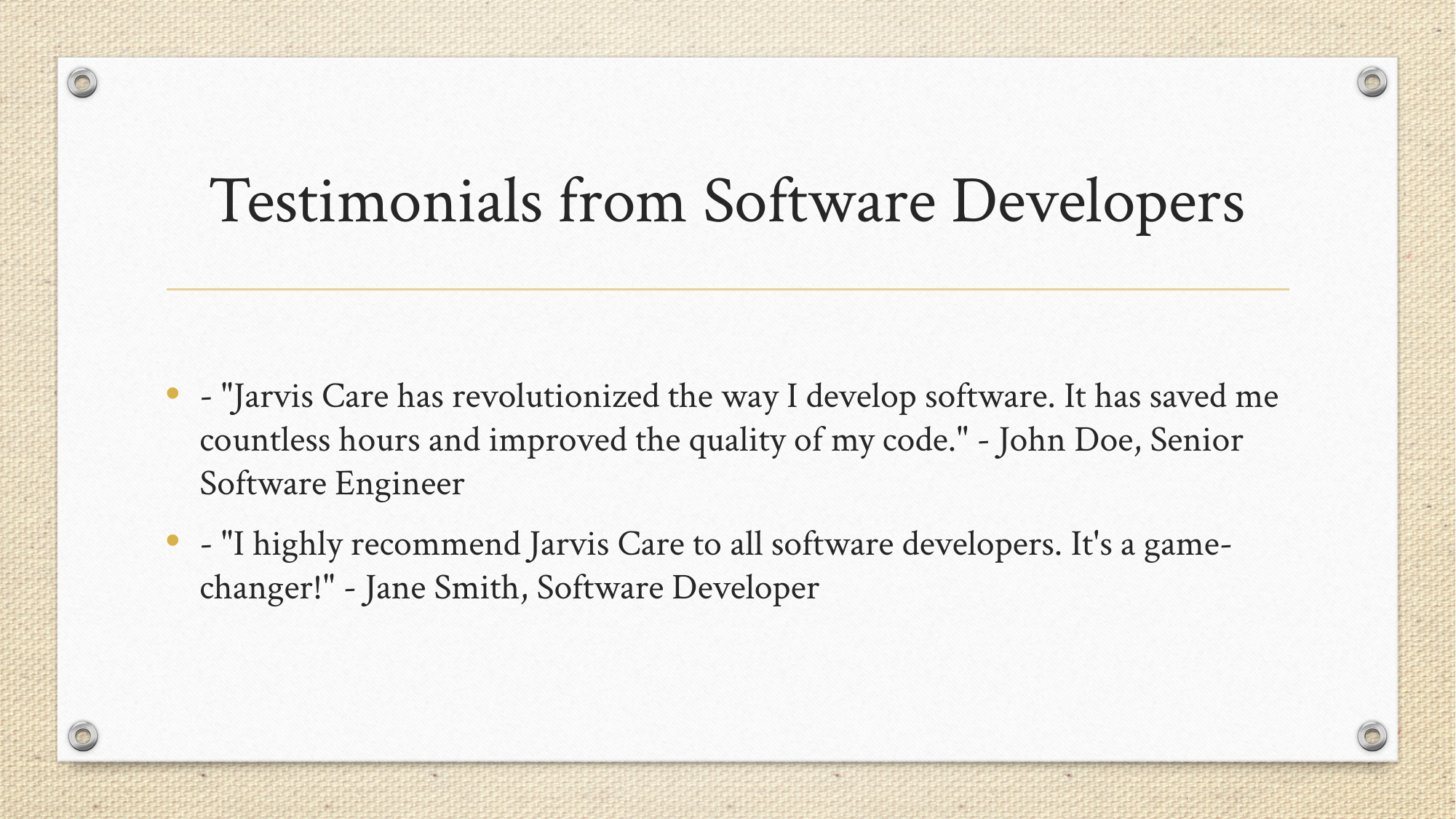

# Testimonials from Software Developers

- "Jarvis Care has revolutionized the way I develop software. It has saved me countless hours and improved the quality of my code." - John Doe, Senior Software Engineer
- "I highly recommend Jarvis Care to all software developers. It's a game-changer!" - Jane Smith, Software Developer